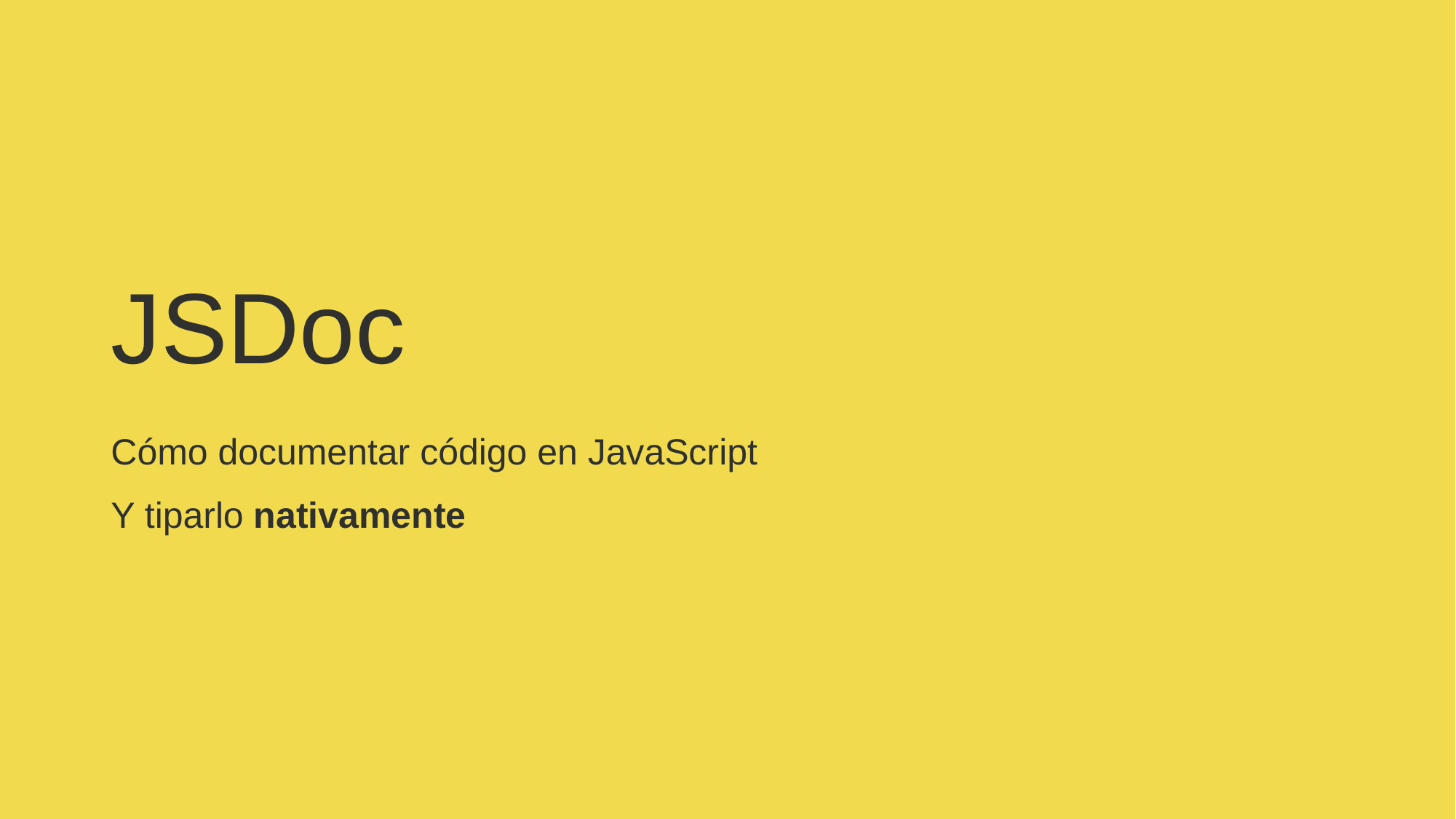

# JSDoc
Cómo documentar código en JavaScript
Y tiparlo nativamente